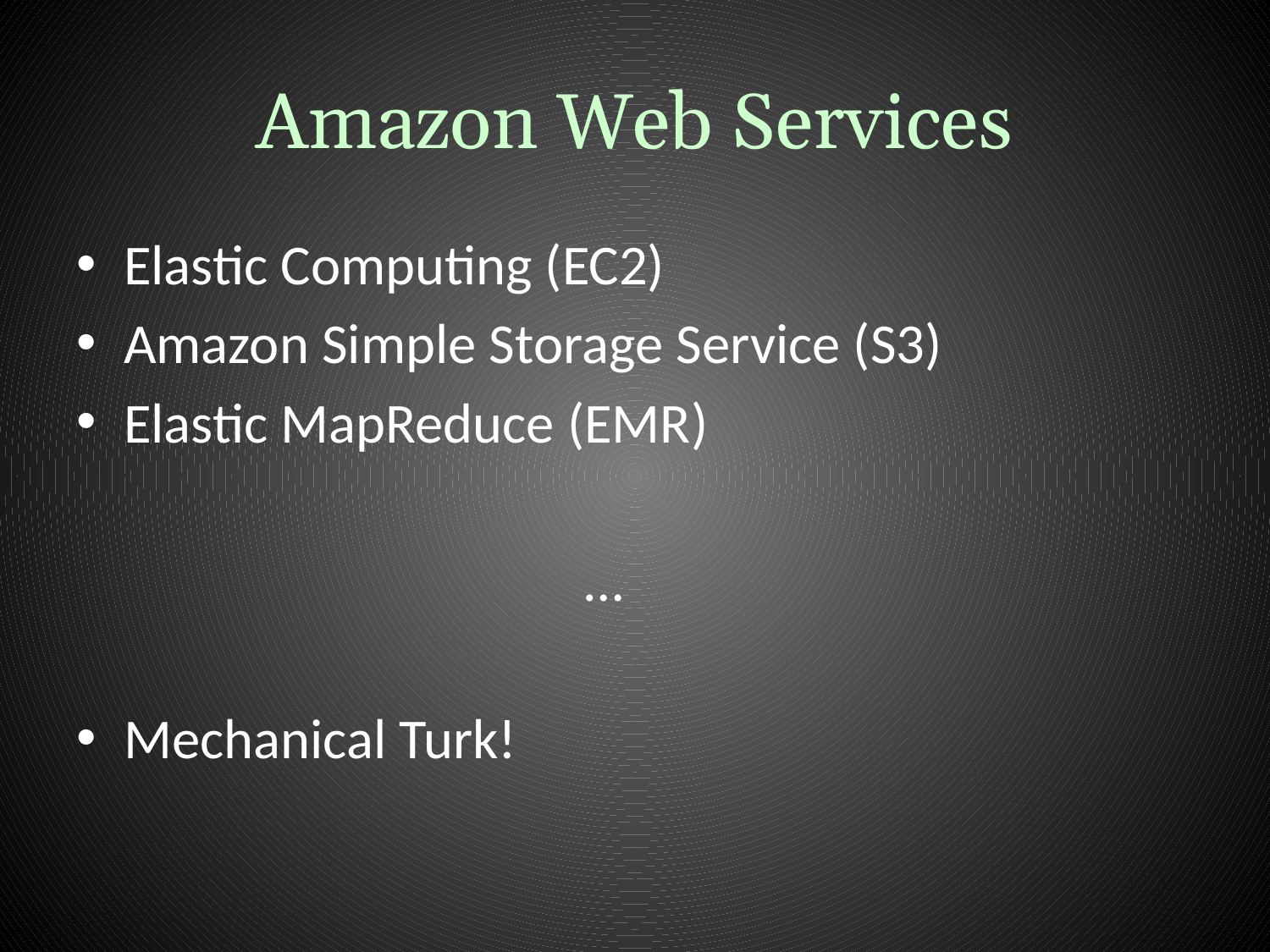

# Amazon Web Services
Elastic Computing (EC2)
Amazon Simple Storage Service (S3)
Elastic MapReduce (EMR)

				…

Mechanical Turk!